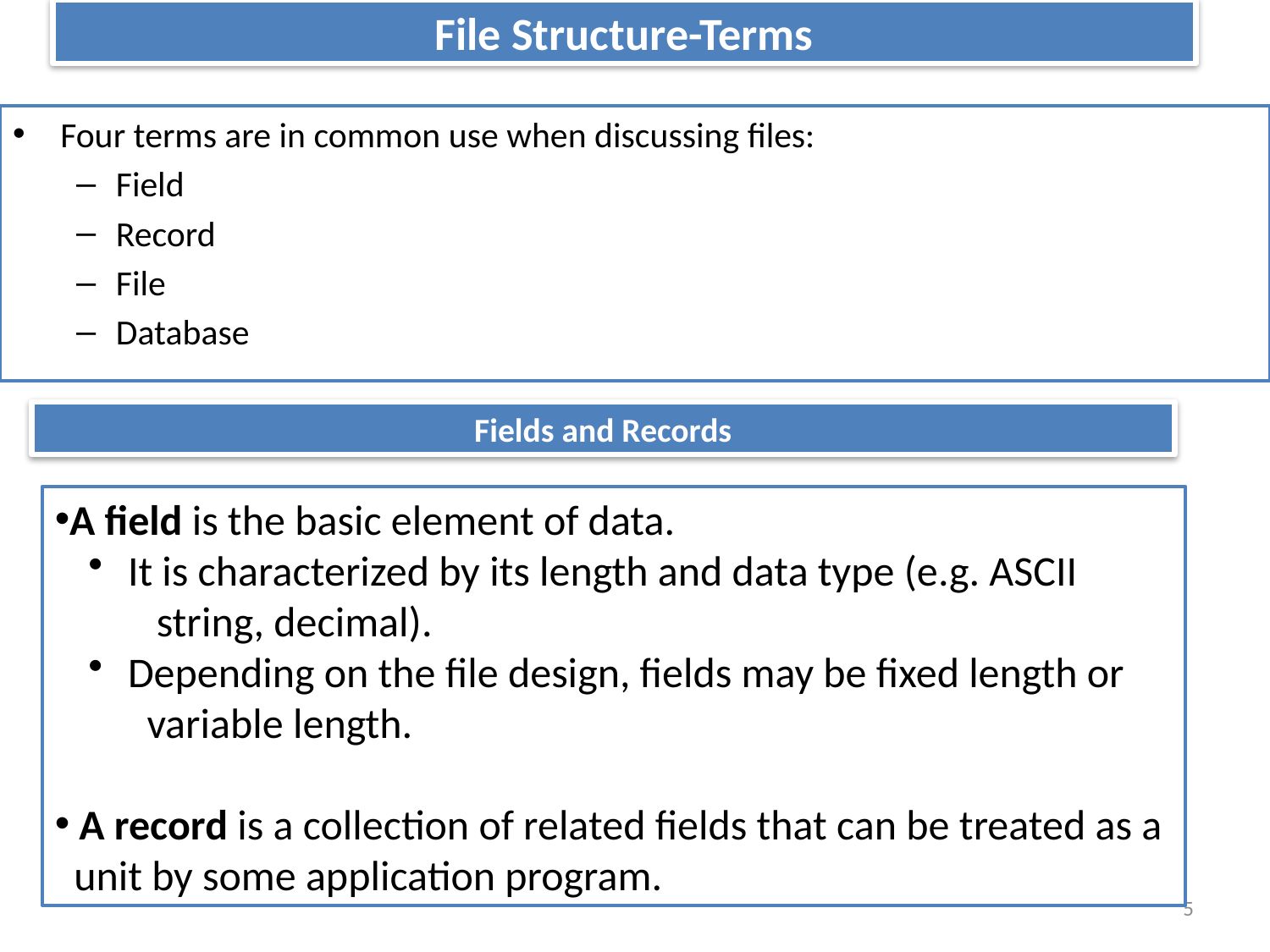

# File Structure-Terms
Four terms are in common use when discussing files:
Field
Record
File
Database
Fields and Records
A field is the basic element of data.
 It is characterized by its length and data type (e.g. ASCII
    string, decimal).
 Depending on the file design, fields may be fixed length or
   variable length.

 A record is a collection of related fields that can be treated as a
  unit by some application program.
5